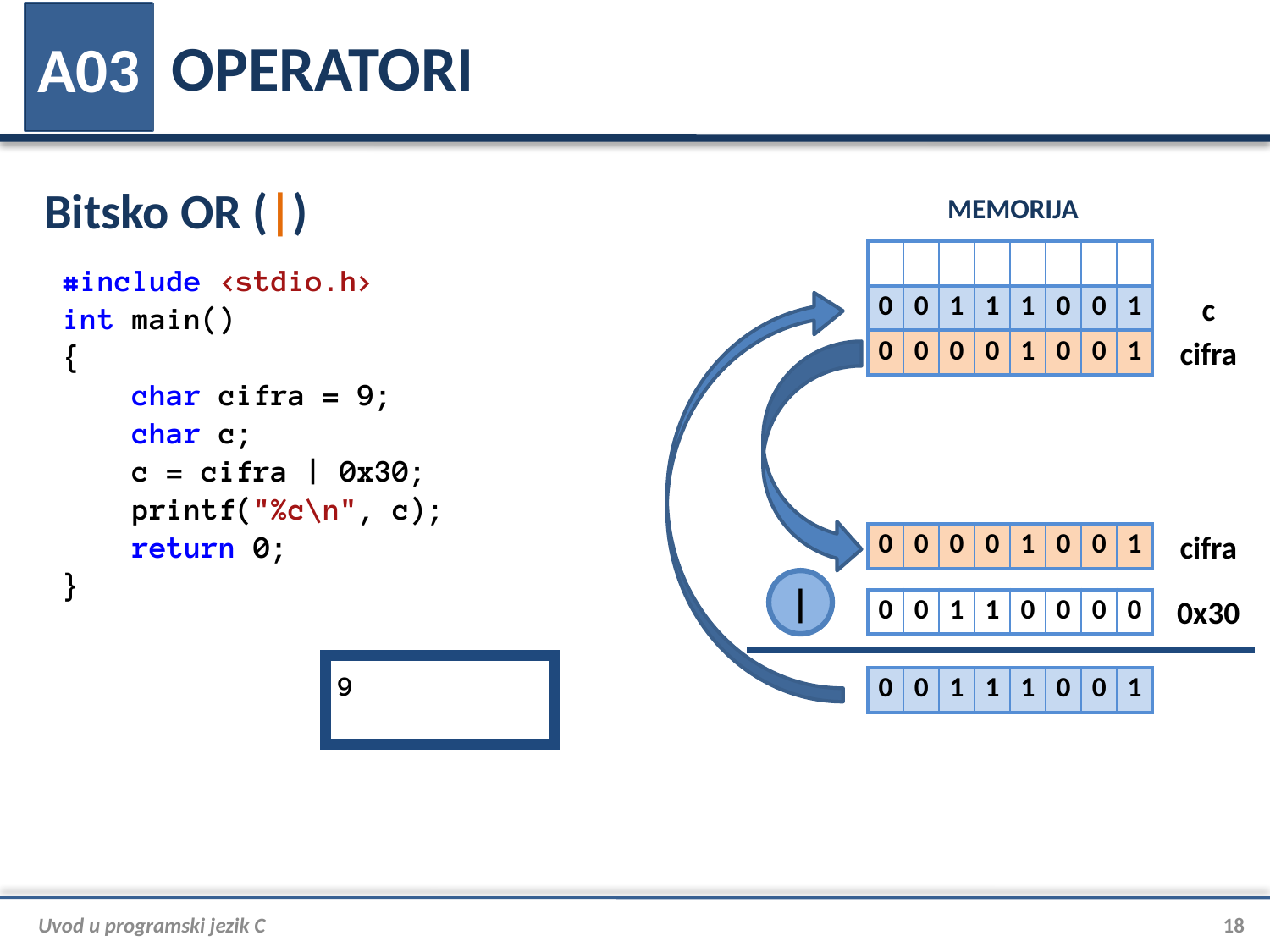

# OPERATORI
A03
Bitsko OR (|)
MEMORIJA
|  |  |  |  |  |  |  |  |
| --- | --- | --- | --- | --- | --- | --- | --- |
|  |  |  |  |  |  |  |  |
|  |  |  |  |  |  |  |  |
#include <stdio.h>
int main()
{
    char cifra = 9;
    char c;
    c = cifra | 0x30;
    printf("%c\n", c);
    return 0;
}
|  |  |  |  |  |  |  |  |
| --- | --- | --- | --- | --- | --- | --- | --- |
| 0 | 0 | 1 | 1 | 1 | 0 | 0 | 1 |
| --- | --- | --- | --- | --- | --- | --- | --- |
c

|  |  |  |  |  |  |  |  |
| --- | --- | --- | --- | --- | --- | --- | --- |
| 0 | 0 | 0 | 0 | 1 | 0 | 0 | 1 |
| --- | --- | --- | --- | --- | --- | --- | --- |
cifra

| 0 | 0 | 0 | 0 | 1 | 0 | 0 | 1 |
| --- | --- | --- | --- | --- | --- | --- | --- |
cifra
|
| 0 | 0 | 1 | 1 | 0 | 0 | 0 | 0 |
| --- | --- | --- | --- | --- | --- | --- | --- |
0x30
9

| 0 | 0 | 1 | 1 | 1 | 0 | 0 | 1 |
| --- | --- | --- | --- | --- | --- | --- | --- |
Uvod u programski jezik C
18